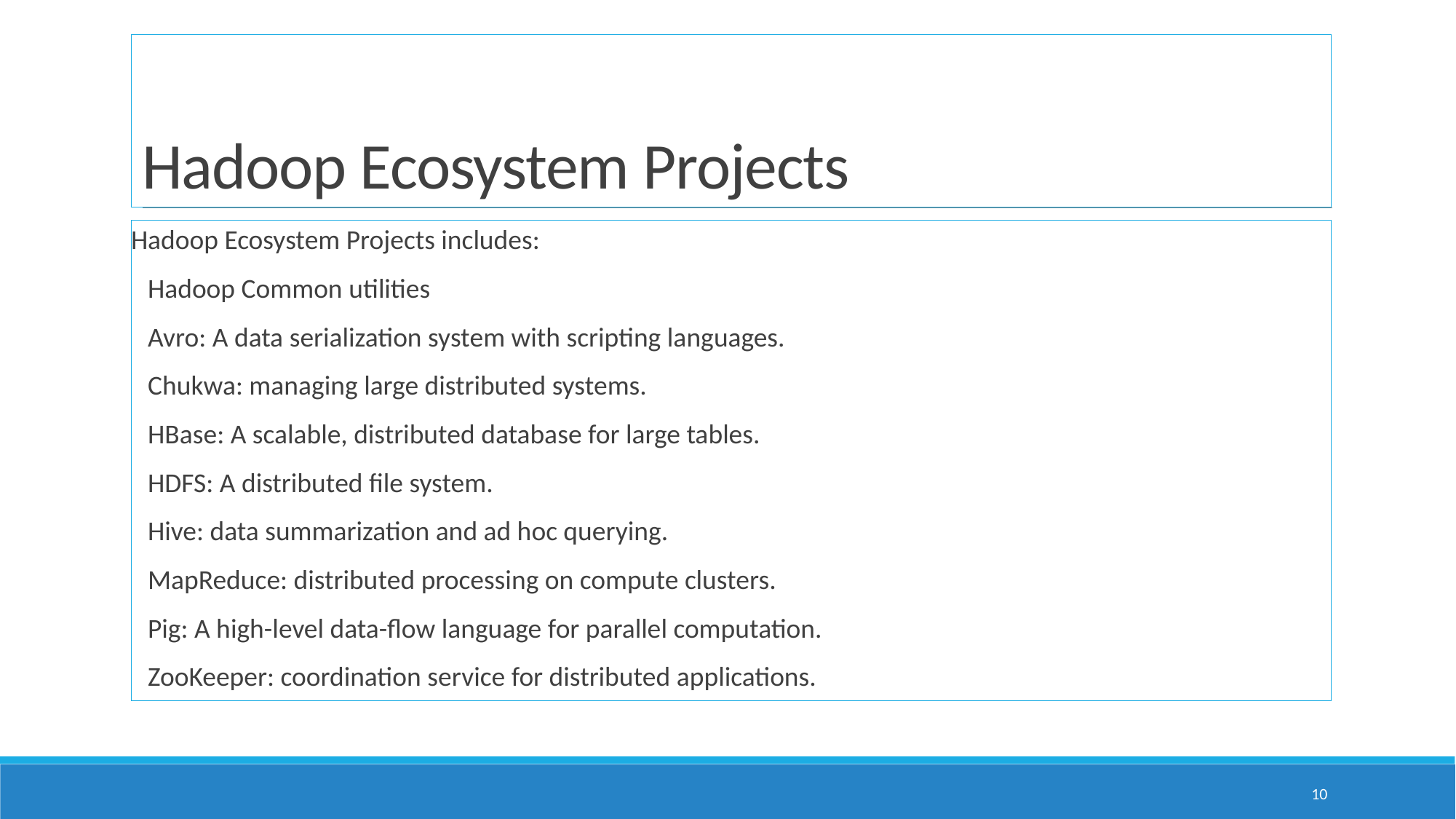

# Hadoop Ecosystem Projects
Hadoop Ecosystem Projects includes:
 Hadoop Common utilities
 Avro: A data serialization system with scripting languages.
 Chukwa: managing large distributed systems.
 HBase: A scalable, distributed database for large tables.
 HDFS: A distributed file system.
 Hive: data summarization and ad hoc querying.
 MapReduce: distributed processing on compute clusters.
 Pig: A high-level data-flow language for parallel computation.
 ZooKeeper: coordination service for distributed applications.
10